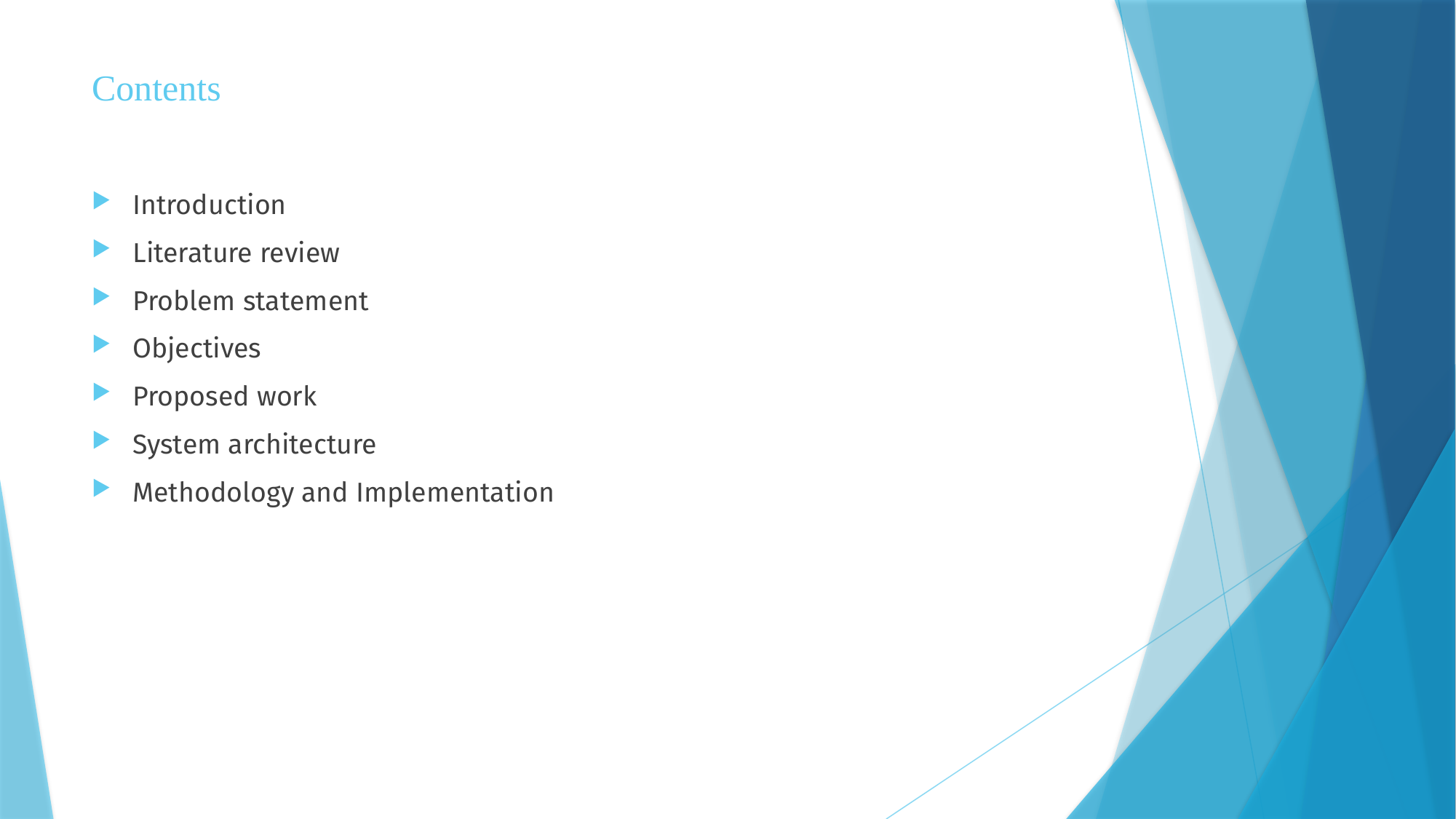

# Contents
Introduction
Literature review
Problem statement
Objectives
Proposed work
System architecture
Methodology and Implementation